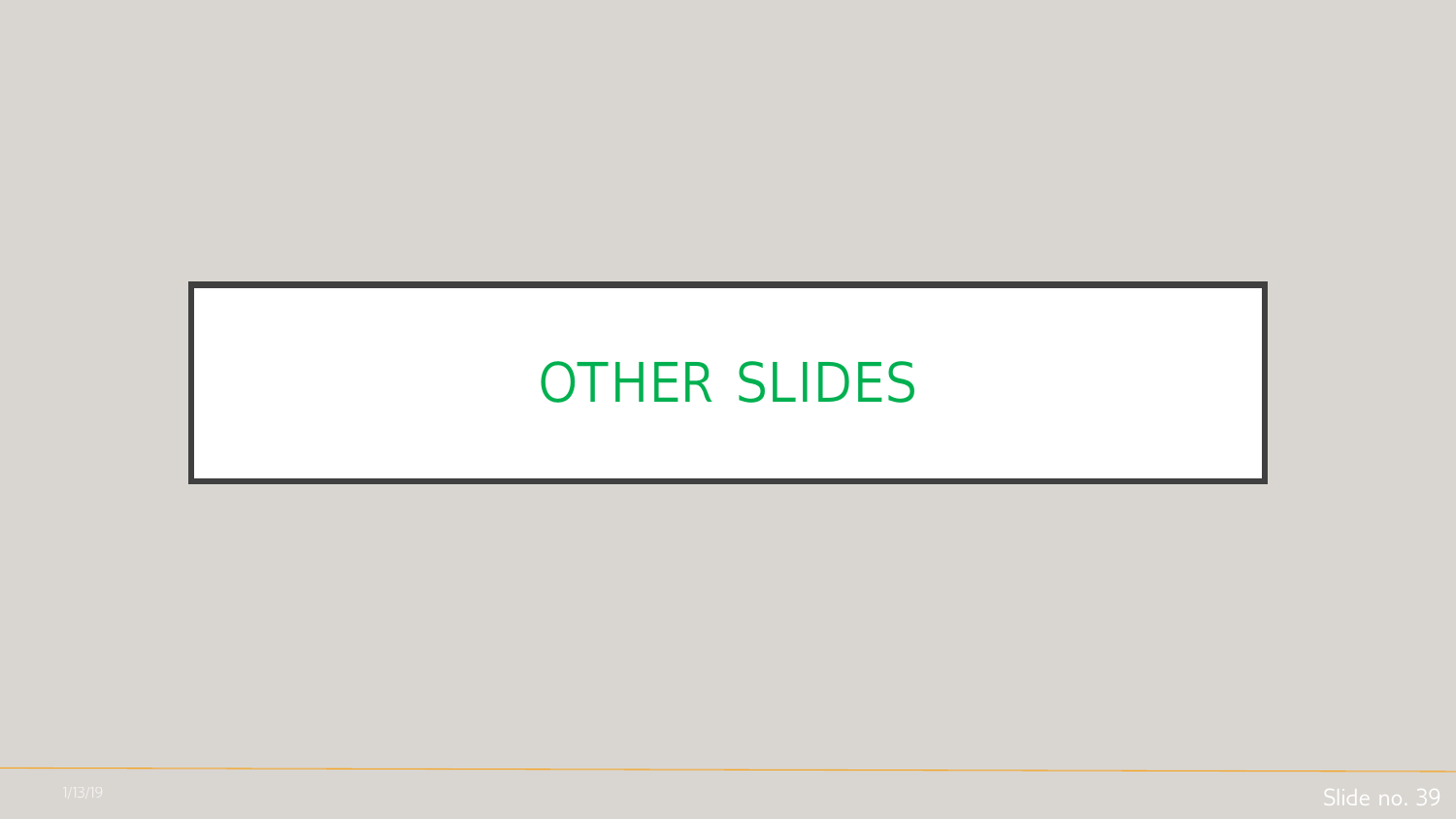

# Other slides

1/13/19
Slide no. 39